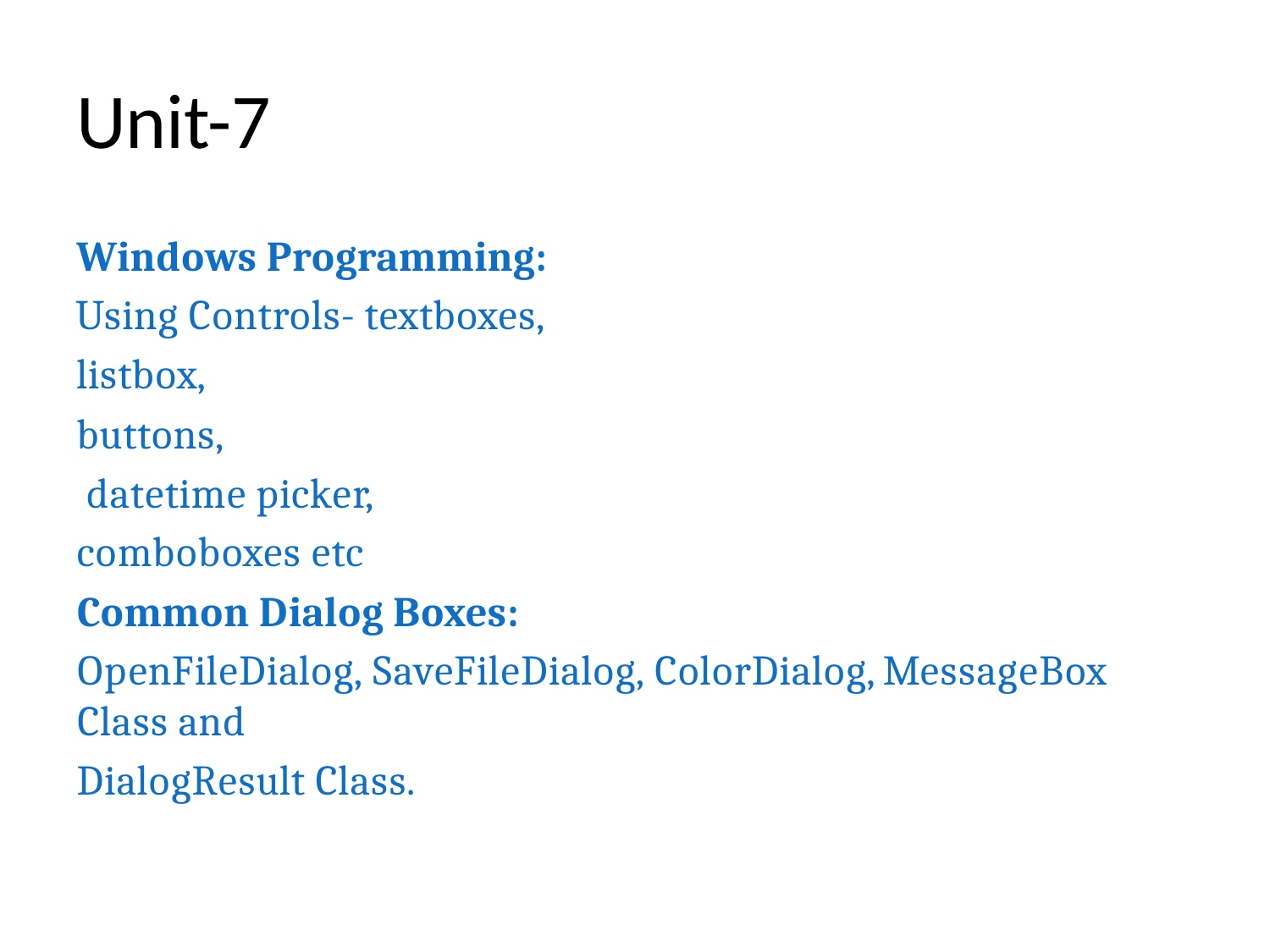

# Unit-7
Windows Programming:
Using Controls- textboxes,
listbox,
buttons,
 datetime picker,
comboboxes etc
Common Dialog Boxes:
OpenFileDialog, SaveFileDialog, ColorDialog, MessageBox Class and
DialogResult Class.